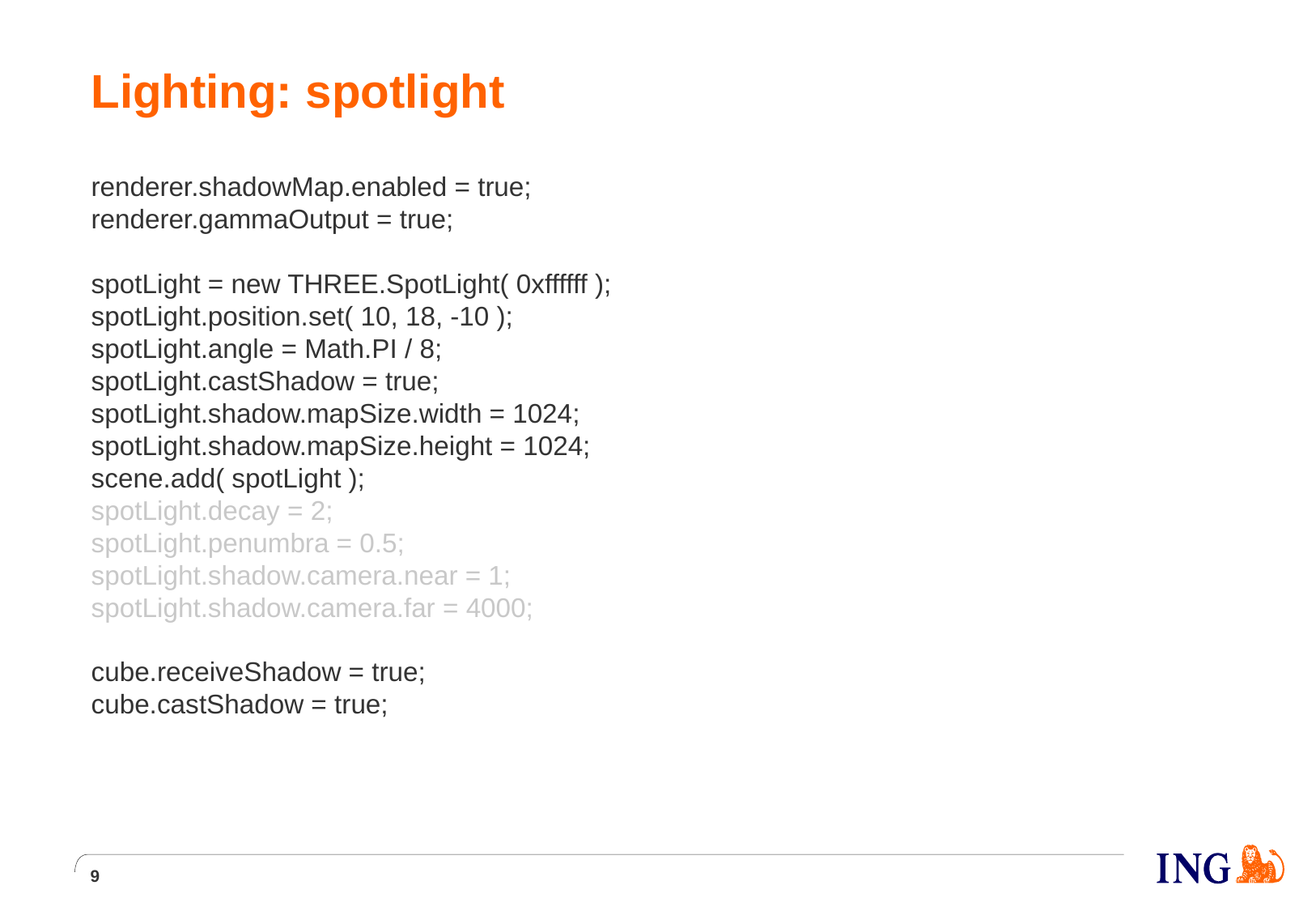

# Lighting: spotlight
renderer.shadowMap.enabled = true;
renderer.gammaOutput = true;

spotLight = new THREE.SpotLight( 0xffffff );
spotLight.position.set( 10, 18, -10 );
spotLight.angle = Math.PI / 8;
spotLight.castShadow = true;
spotLight.shadow.mapSize.width = 1024;
spotLight.shadow.mapSize.height = 1024;
scene.add( spotLight );
spotLight.decay = 2;
spotLight.penumbra = 0.5;
spotLight.shadow.camera.near = 1;
spotLight.shadow.camera.far = 4000;

cube.receiveShadow = true;
cube.castShadow = true;

9